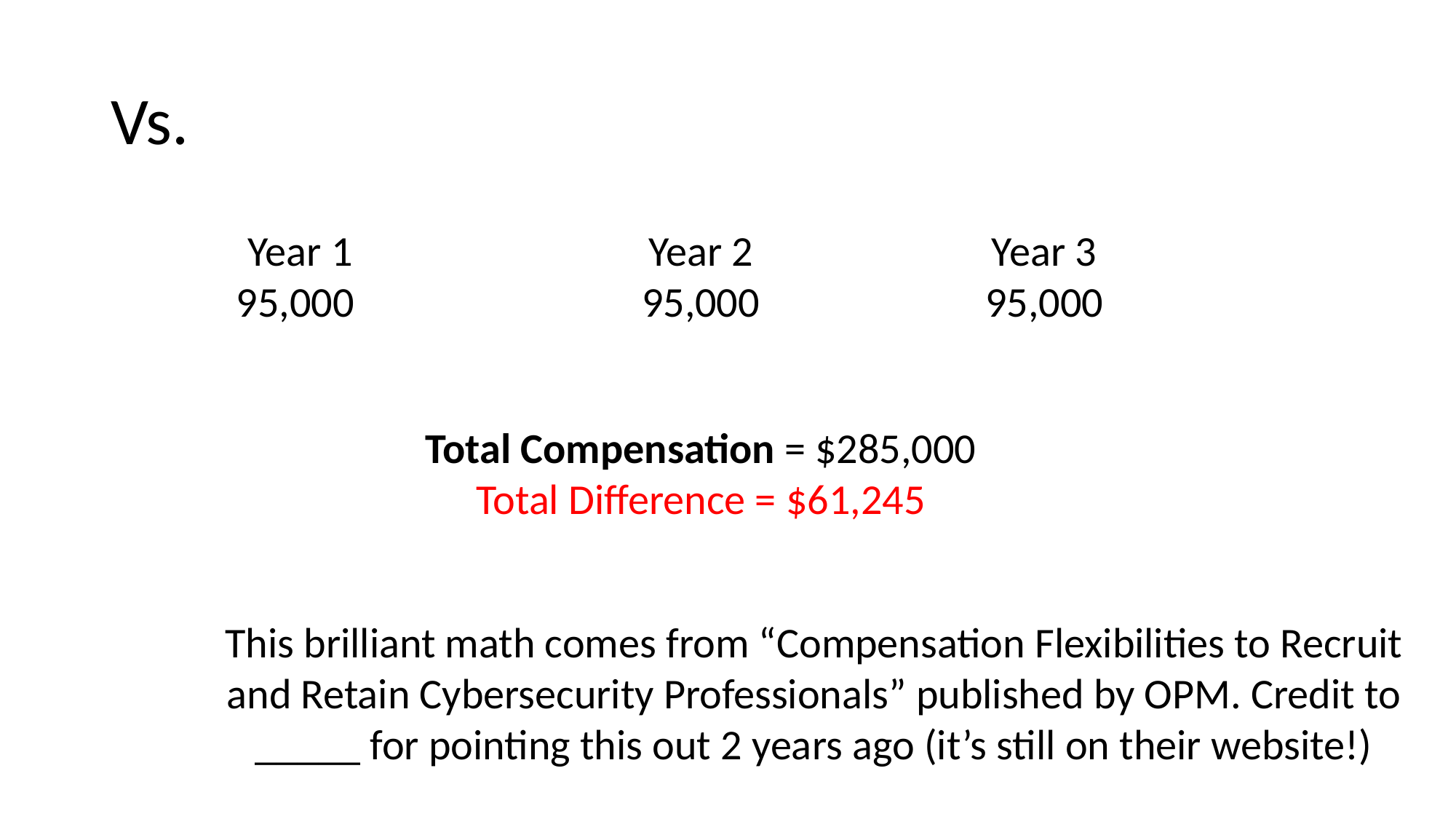

# Vs.

Year 1
95,000

Year 2
95,000

Year 3
95,000

Total Compensation = $285,000
Total Difference = $61,245

This brilliant math comes from “Compensation Flexibilities to Recruit and Retain Cybersecurity Professionals” published by OPM. Credit to _____ for pointing this out 2 years ago (it’s still on their website!)